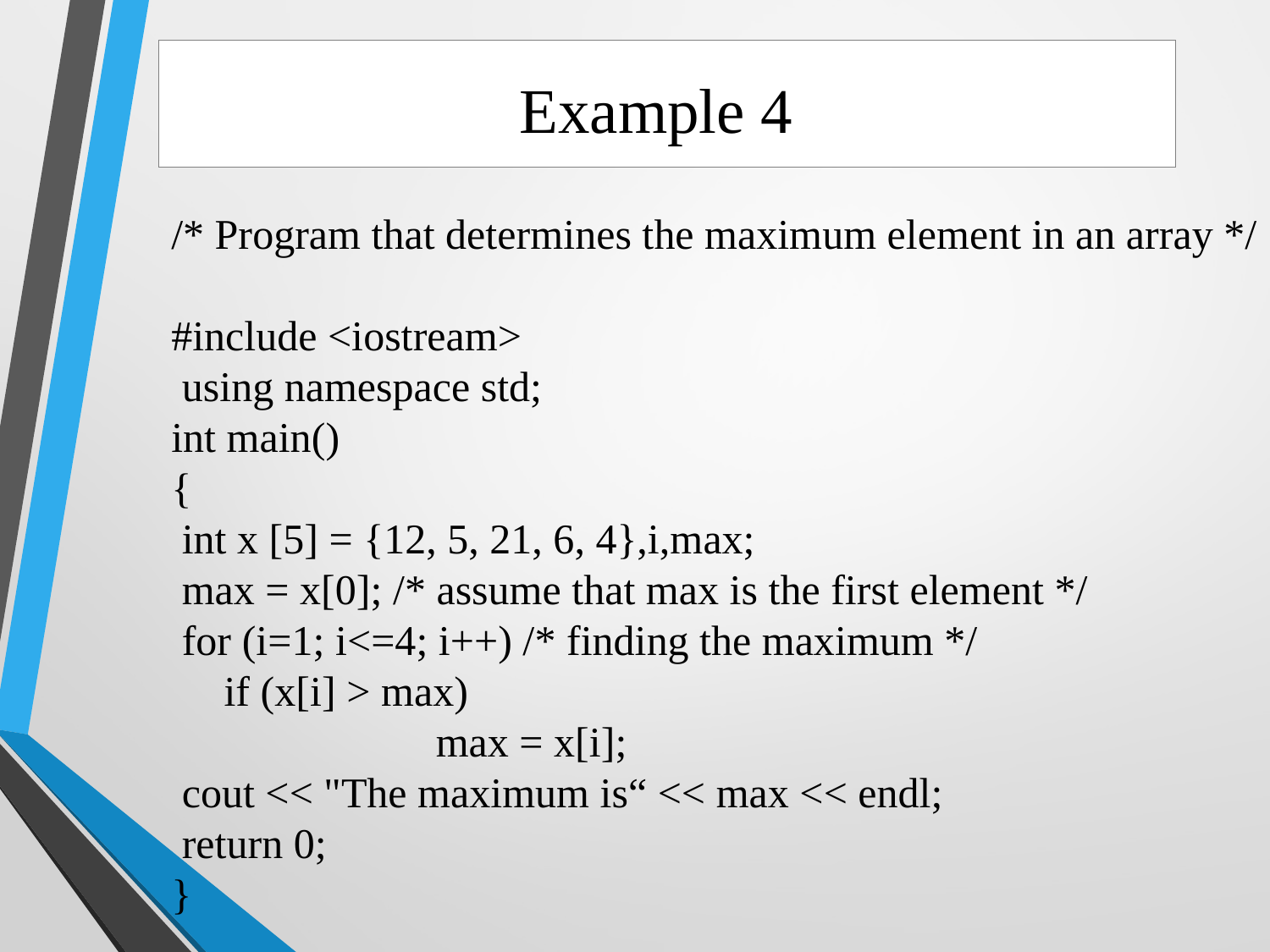

Example 4
/* Program that determines the maximum element in an array */

#include <iostream>
 using namespace std;
int main()
{
 int x [5] = {12, 5, 21, 6, 4},i,max;
 max = x[0]; /* assume that max is the first element */
 for (i=1; i<=4; i++) /* finding the maximum */
     if (x[i] > max)
		 max = x[i];
 cout << "The maximum is“ << max << endl;
 return 0;
}